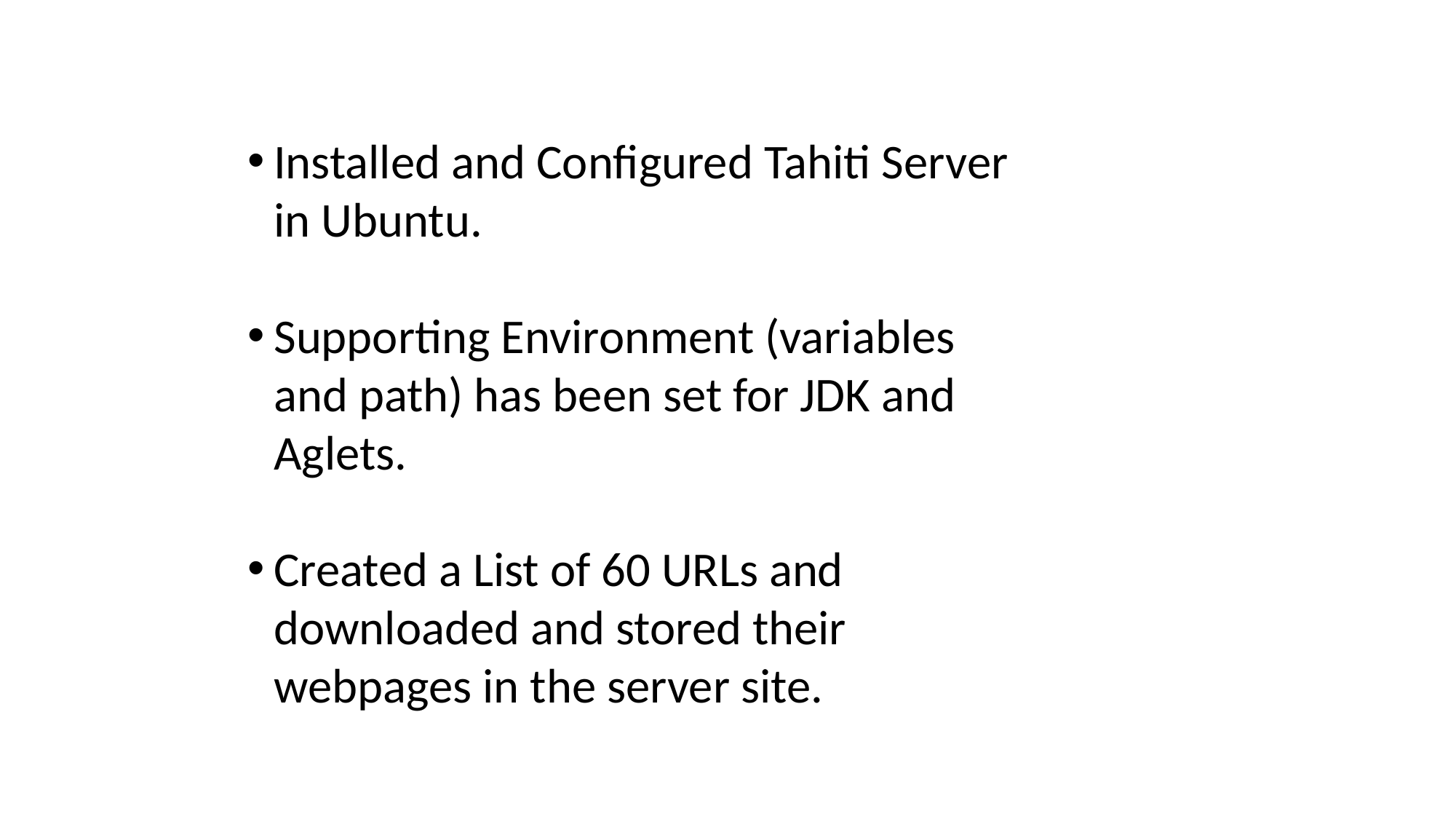

Installed and Configured Tahiti Server in Ubuntu.

Supporting Environment (variables and path) has been set for JDK and Aglets.

Created a List of 60 URLs and downloaded and stored their webpages in the server site.